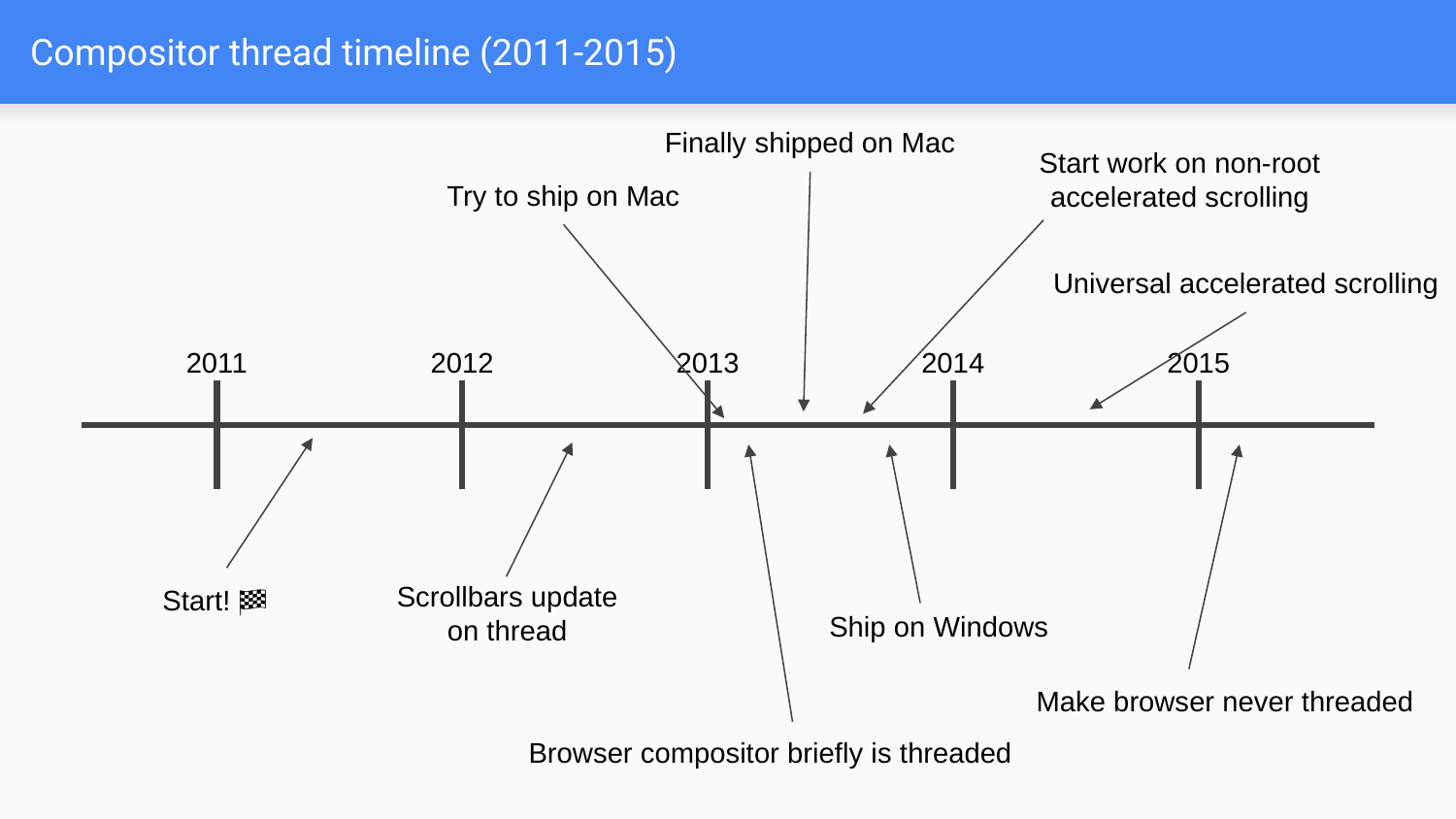

# Compositor thread timeline (2011-2015)
Finally shipped on Mac
Start work on non-root accelerated scrolling
Try to ship on Mac
Universal accelerated scrolling
2011
2012
2013
2014
2015
Scrollbars update on thread
Start! 🏁
Ship on Windows
Make browser never threaded
Browser compositor briefly is threaded